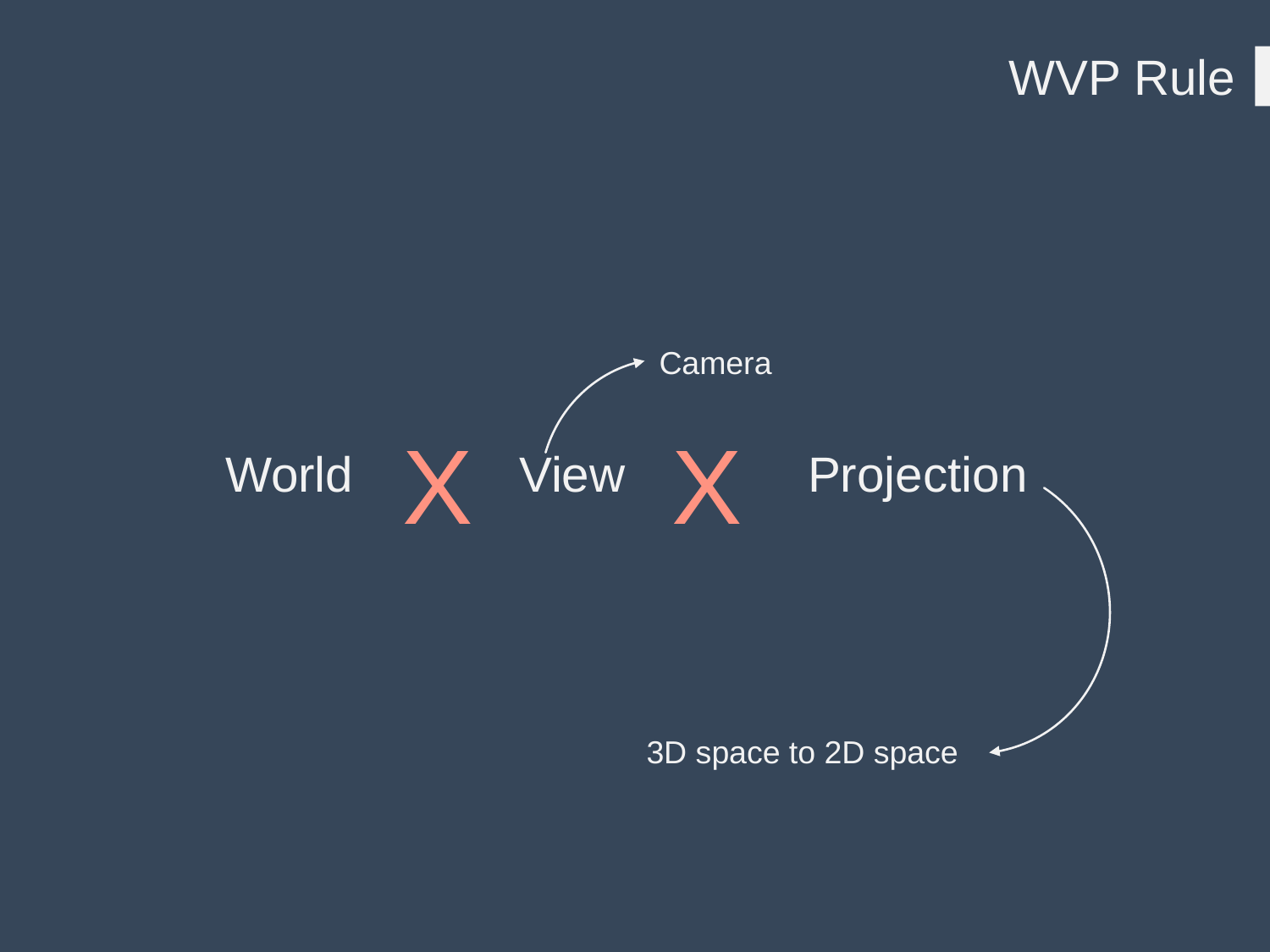

WVP Rule

Camera

X
X
World
View
Projection

3D space to 2D space